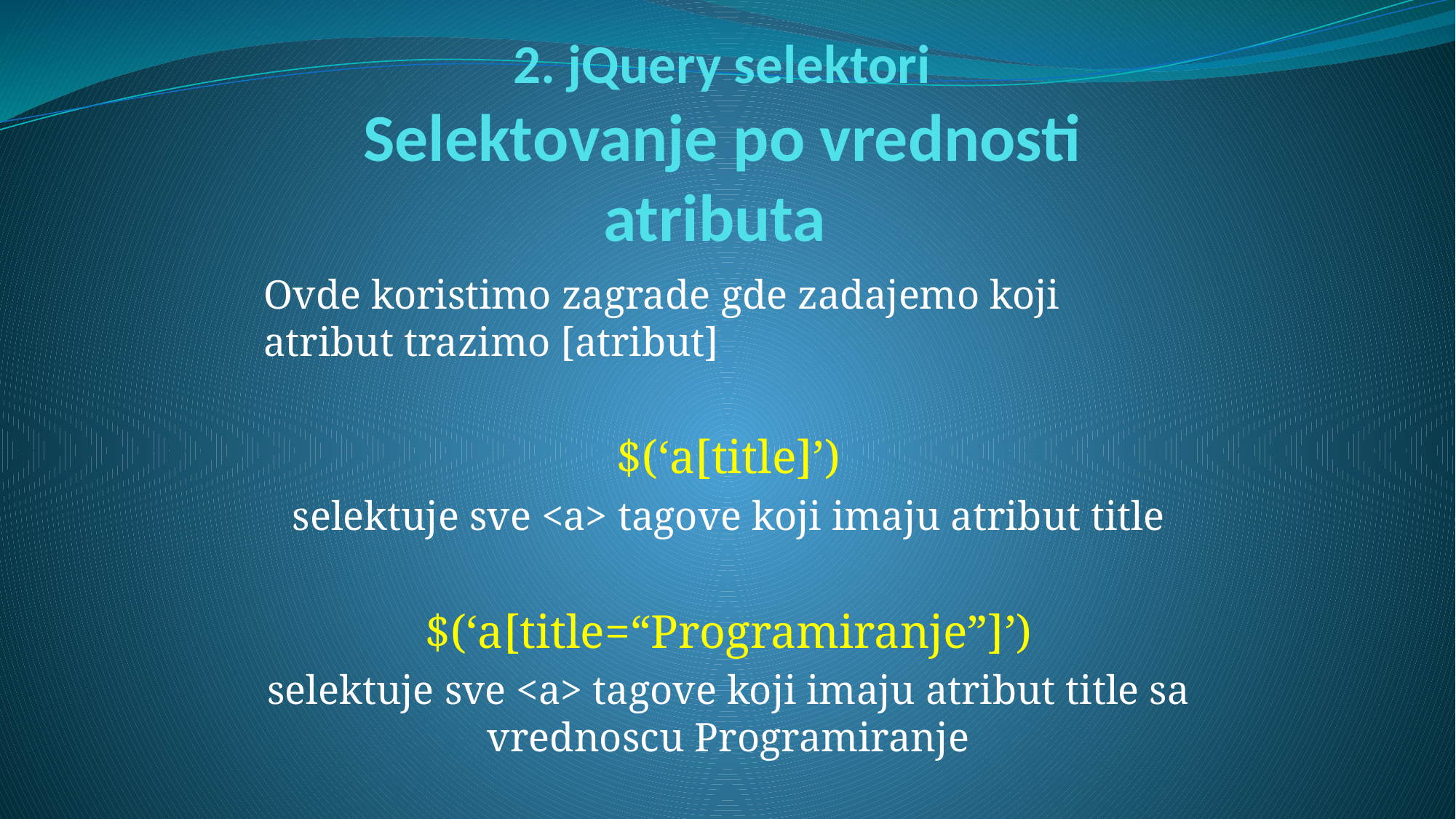

# 2. jQuery selektori Selektovanje po vrednosti atributa
Ovde koristimo zagrade gde zadajemo koji atribut trazimo [atribut]

$(‘a[title]’)
selektuje sve <a> tagove koji imaju atribut title

$(‘a[title=“Programiranje”]’)
selektuje sve <a> tagove koji imaju atribut title sa vrednoscu Programiranje